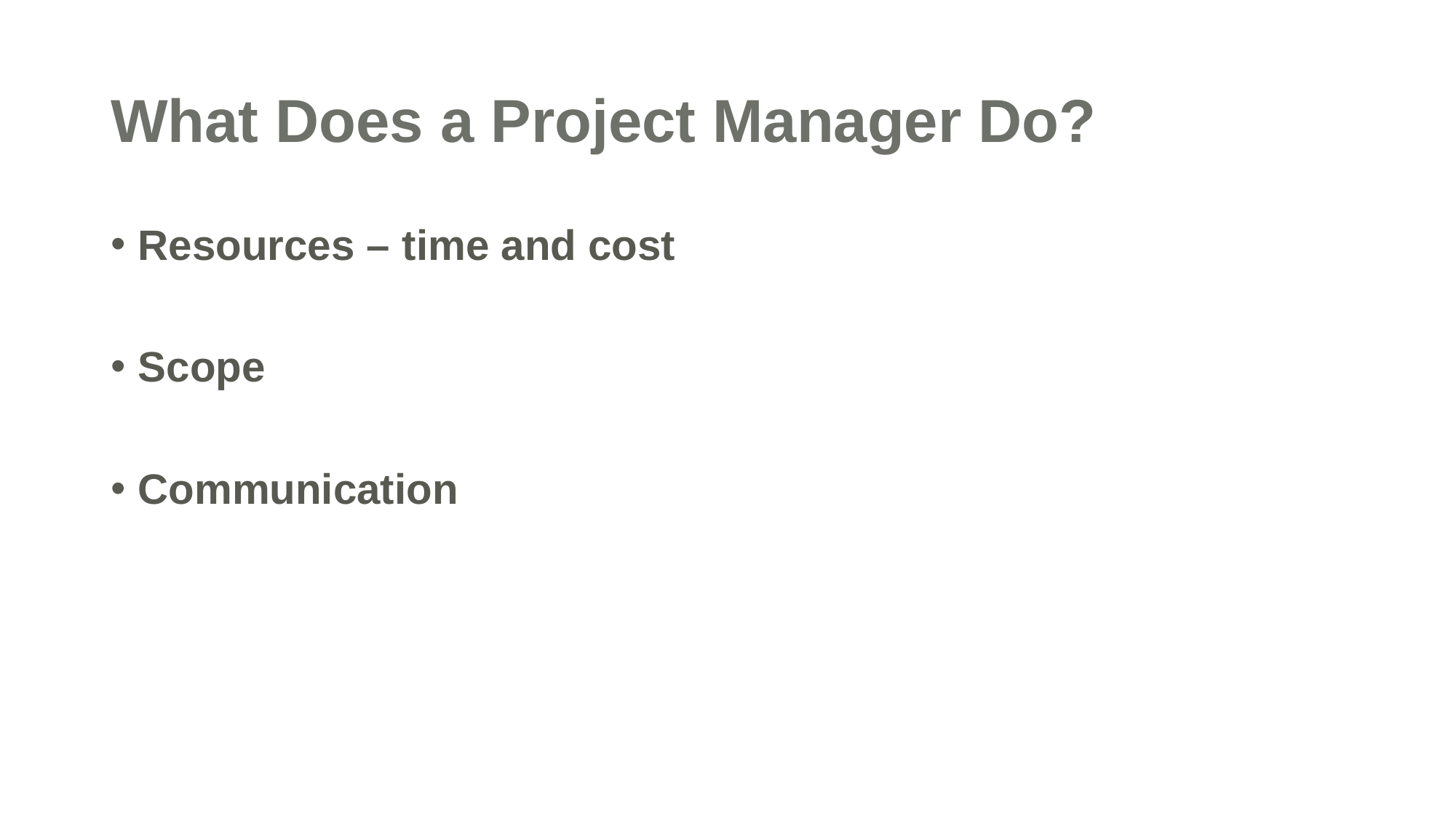

# What Does a Project Manager Do?
Resources – time and cost

Scope

Communication